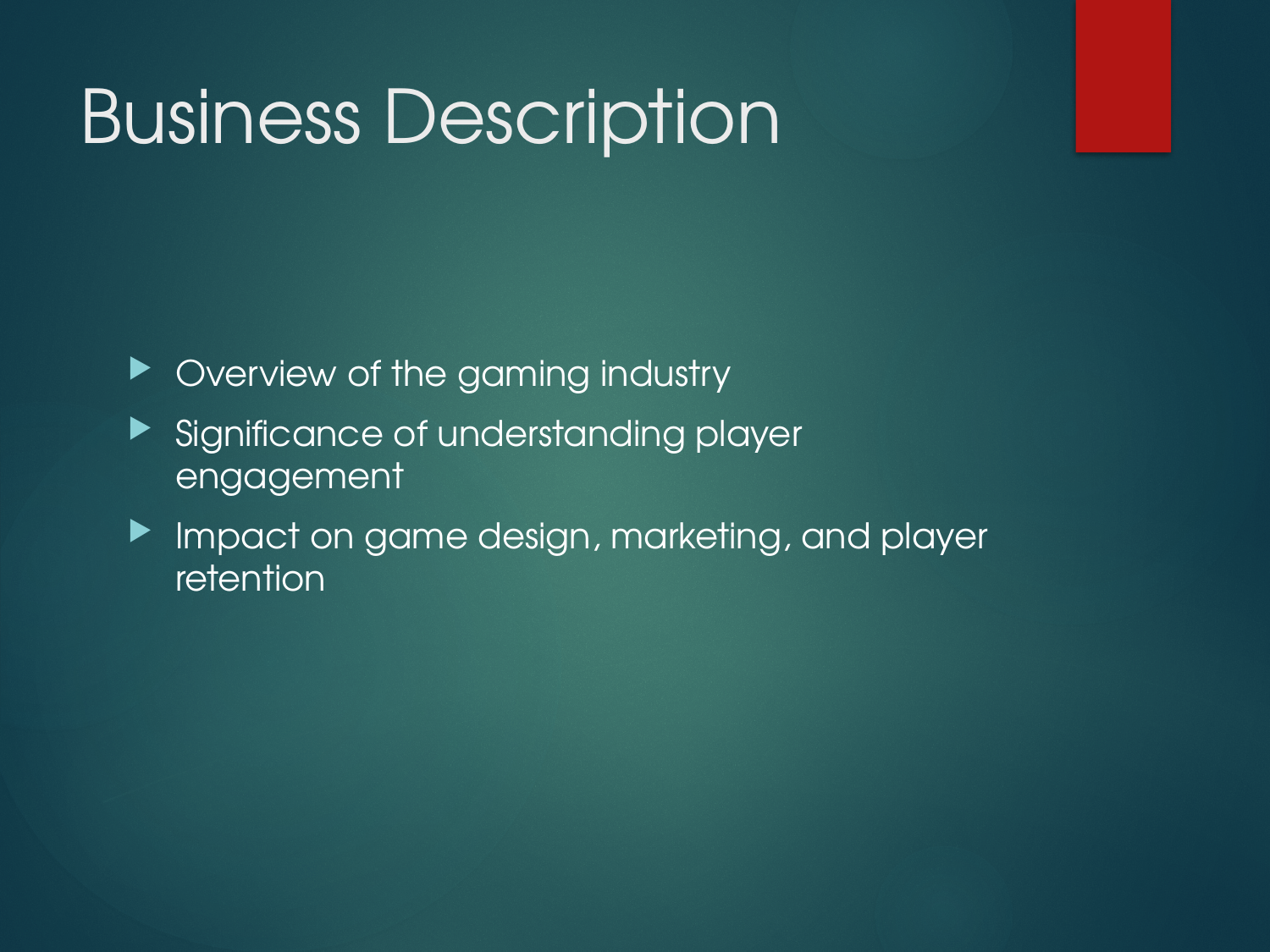

# Business Description

Overview of the gaming industry
Significance of understanding player engagement
Impact on game design, marketing, and player retention